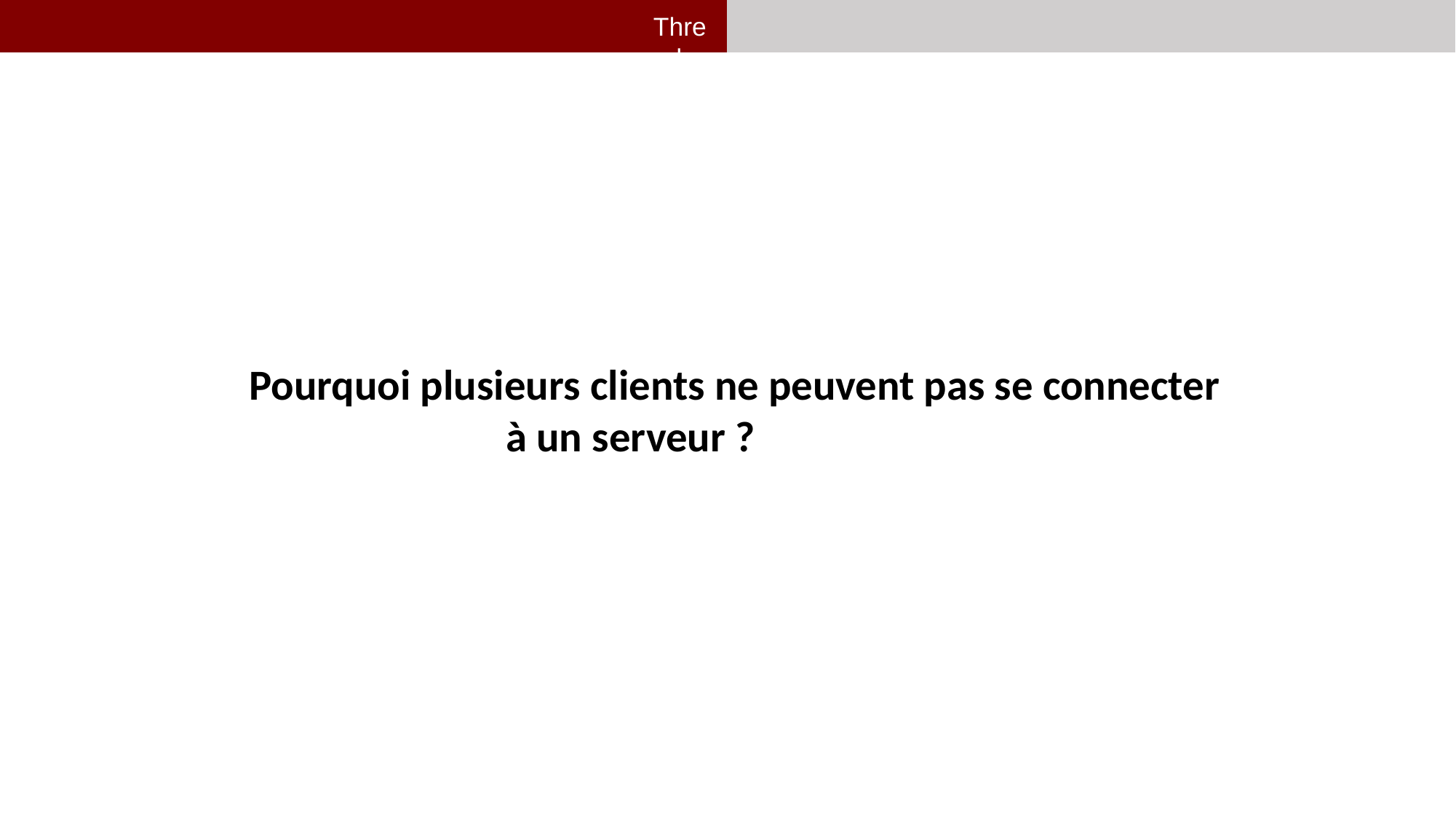

Threads
Pourquoi plusieurs clients ne peuvent pas se connecter 			    à un serveur ?